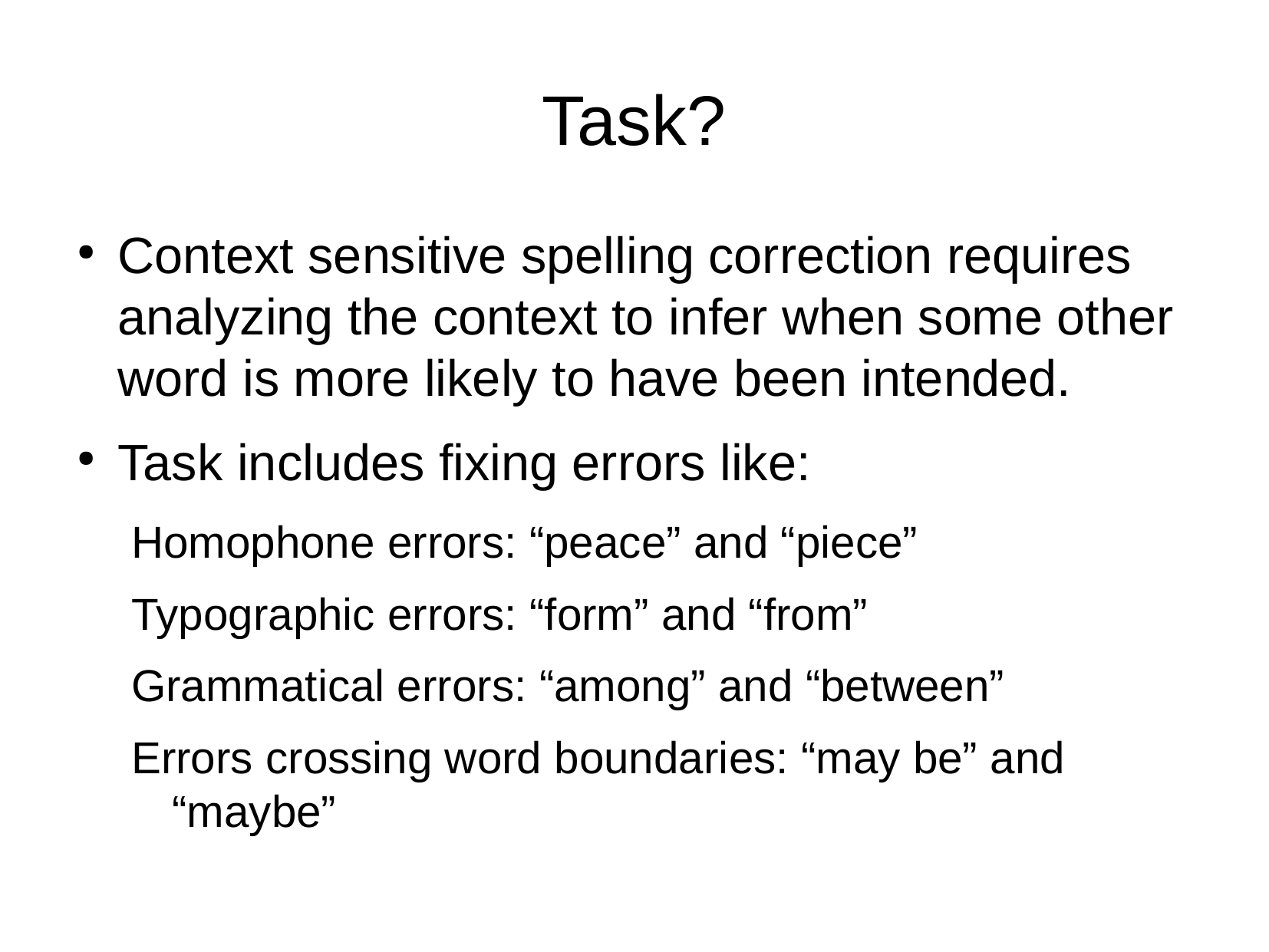

Task?
Context sensitive spelling correction requires analyzing the context to infer when some other word is more likely to have been intended.
Task includes fixing errors like:
Homophone errors: “peace” and “piece”
Typographic errors: “form” and “from”
Grammatical errors: “among” and “between”
Errors crossing word boundaries: “may be” and “maybe”